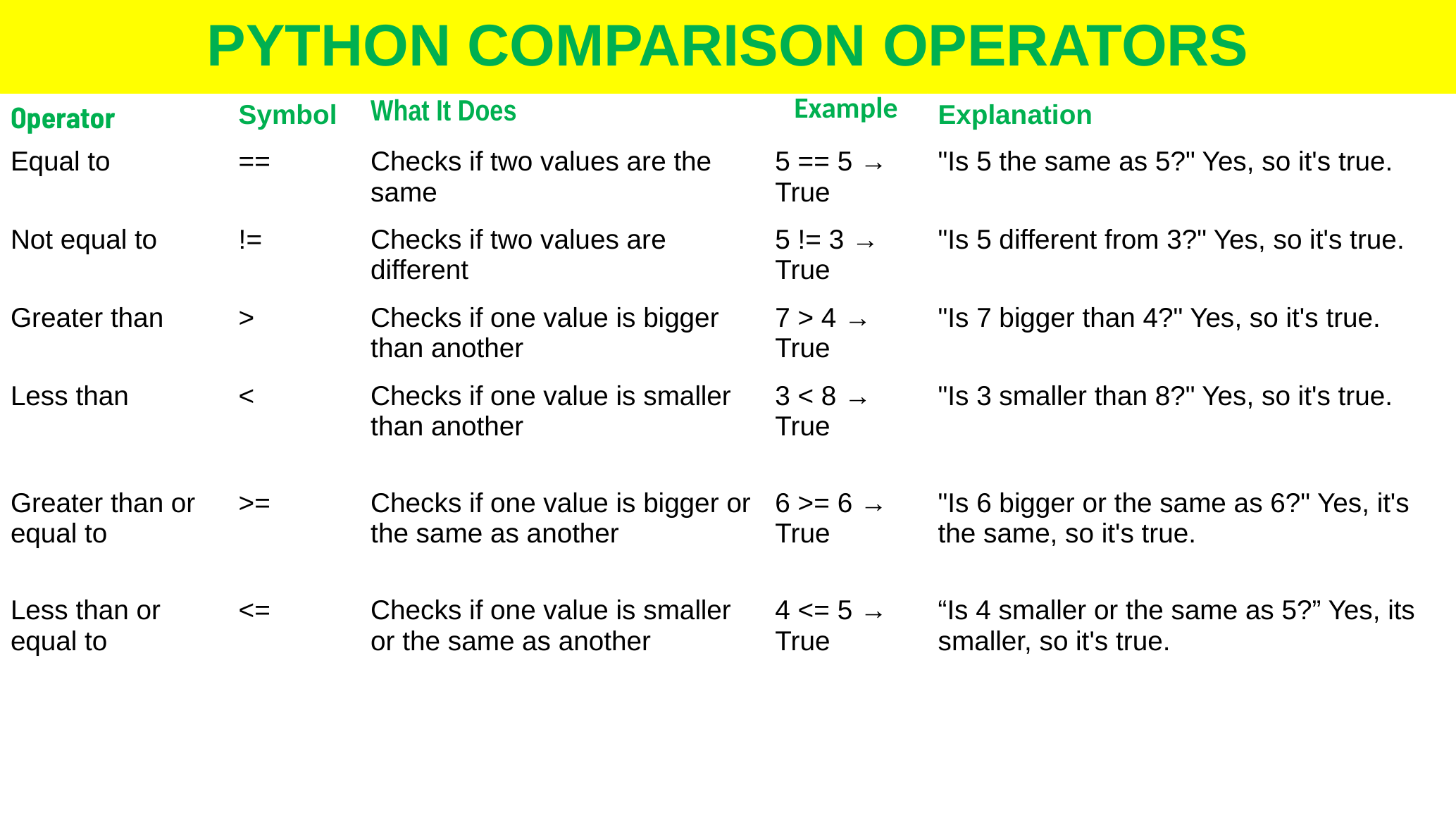

# PYTHON COMPARISON OPERATORS
| Operator | Symbol | What It Does | Example | Explanation |
| --- | --- | --- | --- | --- |
| Equal to | == | Checks if two values are the same | 5 == 5 → True | "Is 5 the same as 5?" Yes, so it's true. |
| Not equal to | != | Checks if two values are different | 5 != 3 → True | "Is 5 different from 3?" Yes, so it's true. |
| Greater than | > | Checks if one value is bigger than another | 7 > 4 → True | "Is 7 bigger than 4?" Yes, so it's true. |
| Less than | < | Checks if one value is smaller than another | 3 < 8 → True | "Is 3 smaller than 8?" Yes, so it's true. |
| Greater than or equal to | >= | Checks if one value is bigger or the same as another | 6 >= 6 → True | "Is 6 bigger or the same as 6?" Yes, it's the same, so it's true. |
| Less than or equal to | <= | Checks if one value is smaller or the same as another | 4 <= 5 → True | “Is 4 smaller or the same as 5?” Yes, its smaller, so it's true. |
|  |  |  |  |  |
|  |  |  |  |  |
|  |  |  |  |  |